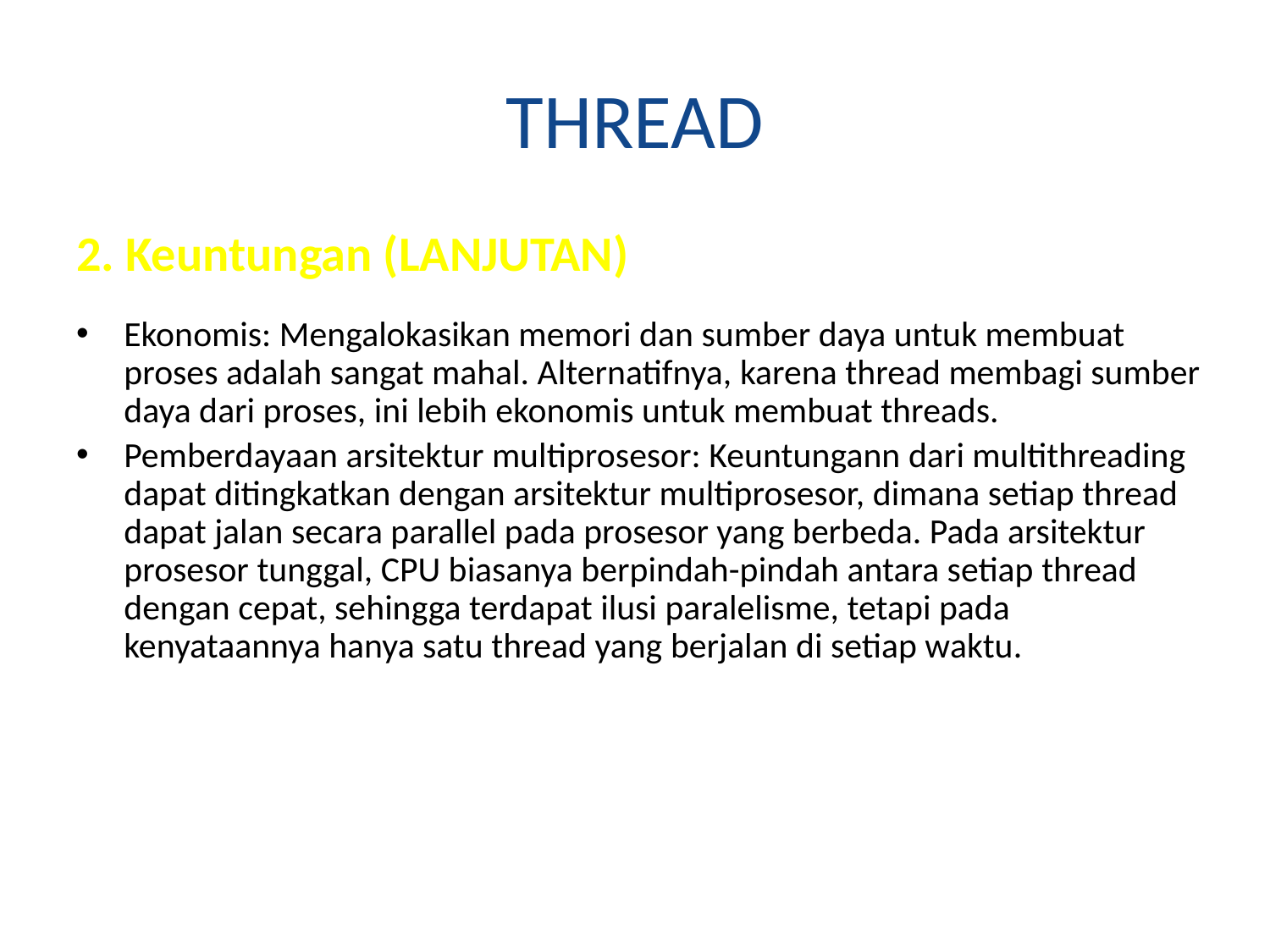

# THREAD
2. Keuntungan (LANJUTAN)

Ekonomis: Mengalokasikan memori dan sumber daya untuk membuat proses adalah sangat mahal. Alternatifnya, karena thread membagi sumber daya dari proses, ini lebih ekonomis untuk membuat threads.
Pemberdayaan arsitektur multiprosesor: Keuntungann dari multithreading dapat ditingkatkan dengan arsitektur multiprosesor, dimana setiap thread dapat jalan secara parallel pada prosesor yang berbeda. Pada arsitektur prosesor tunggal, CPU biasanya berpindah-pindah antara setiap thread dengan cepat, sehingga terdapat ilusi paralelisme, tetapi pada kenyataannya hanya satu thread yang berjalan di setiap waktu.